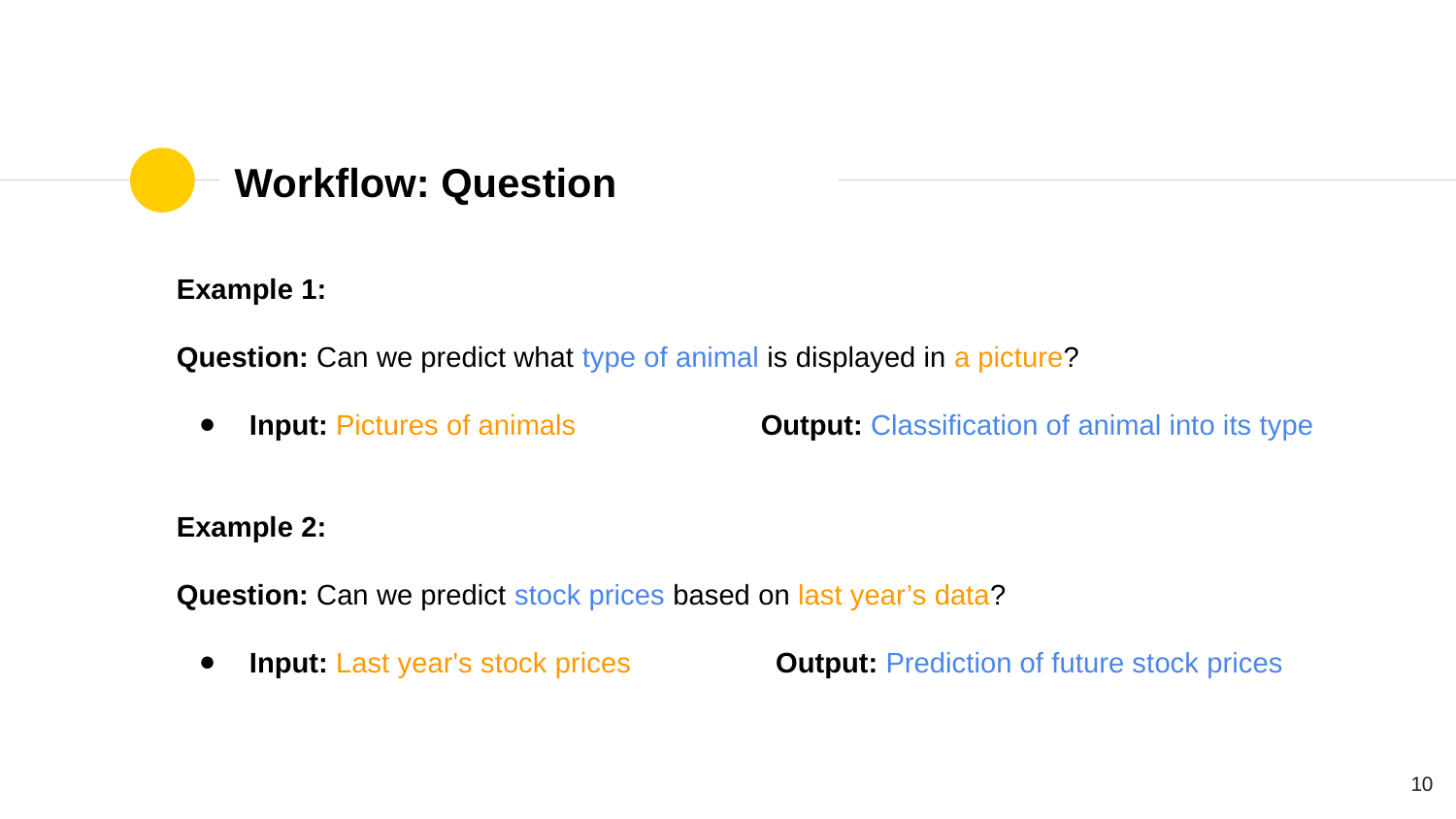

# Workflow: Question
Example 1:

Question: Can we predict what type of animal is displayed in a picture?

Input: Pictures of animals                       Output: Classification of animal into its type

Example 2:

Question: Can we predict stock prices based on last year’s data?

Input: Last year's stock prices                  Output: Prediction of future stock prices

10